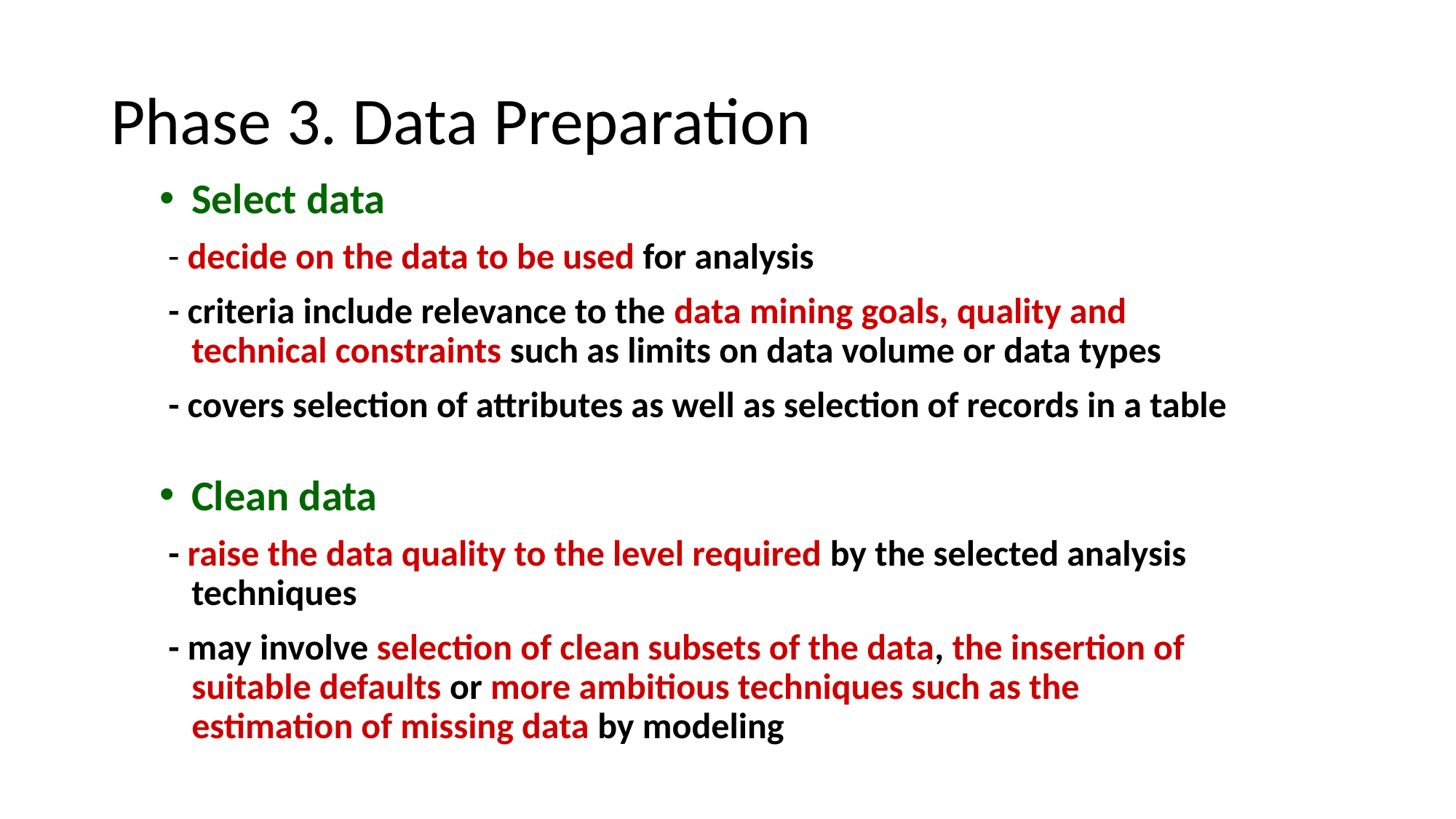

# Phase 3. Data Preparation
Select data
 - decide on the data to be used for analysis
 - criteria include relevance to the data mining goals, quality and technical constraints such as limits on data volume or data types
 - covers selection of attributes as well as selection of records in a table

Clean data
 - raise the data quality to the level required by the selected analysis techniques
 - may involve selection of clean subsets of the data, the insertion of suitable defaults or more ambitious techniques such as the estimation of missing data by modeling